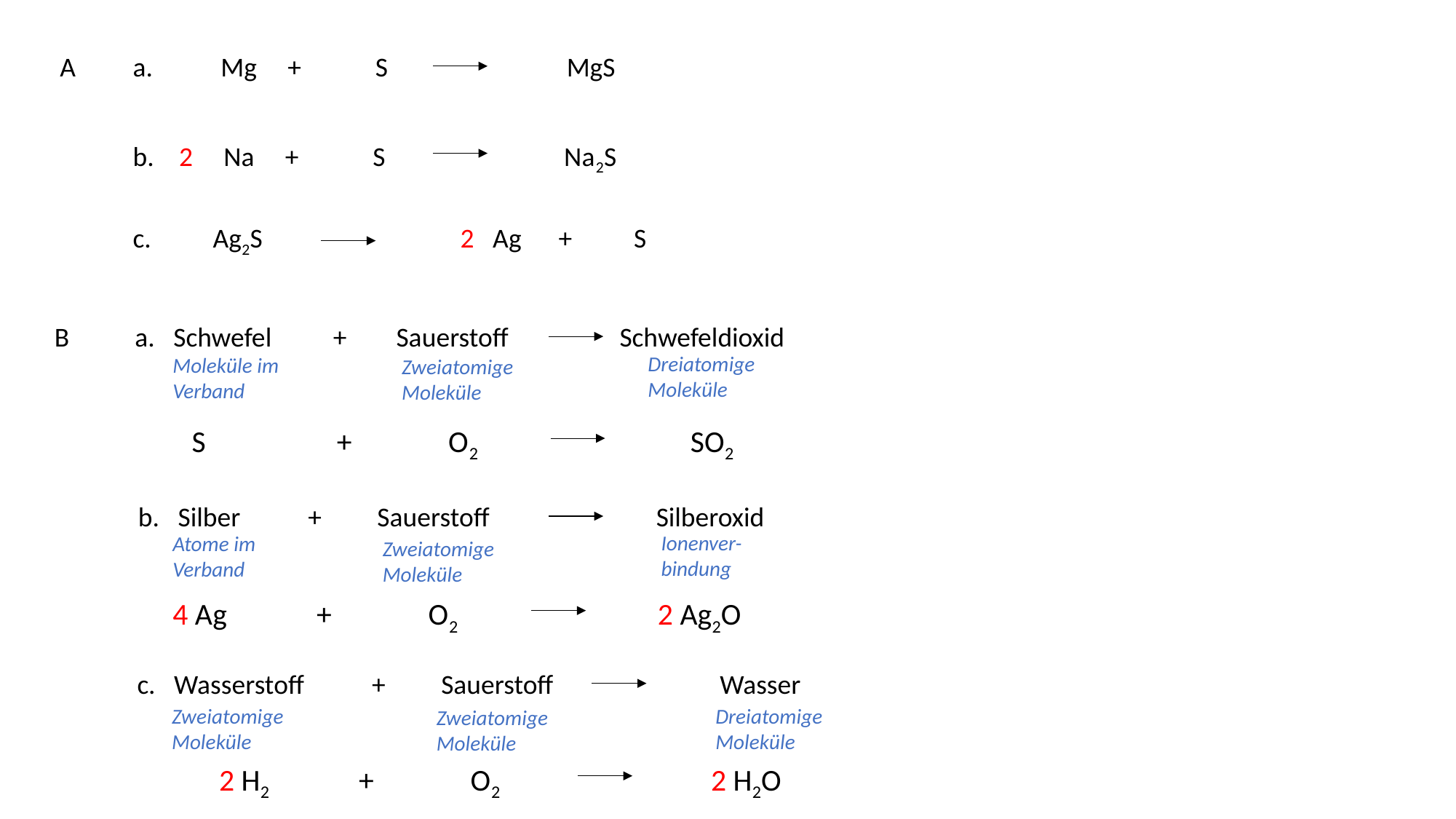

A
a.           Mg     +            S                             MgS
b.    2     Na     +            S                             Na2S
c.          Ag2S 		2   Ag      +          S
B
a.   Schwefel          +        Sauerstoff                  Schwefeldioxid
Dreiatomige Moleküle
Moleküle im Verband
Zweiatomige Moleküle
S                   +              O2		         SO2
b.   Silber           +         Sauerstoff                           Silberoxid
Ionenver-bindung
Atome im Verband
Zweiatomige Moleküle
4 Ag             +              O2		       2 Ag2O
c.   Wasserstoff           +         Sauerstoff                           Wasser
Zweiatomige Moleküle
Dreiatomige Moleküle
Zweiatomige Moleküle
2 H2             +              O2		        2 H2O